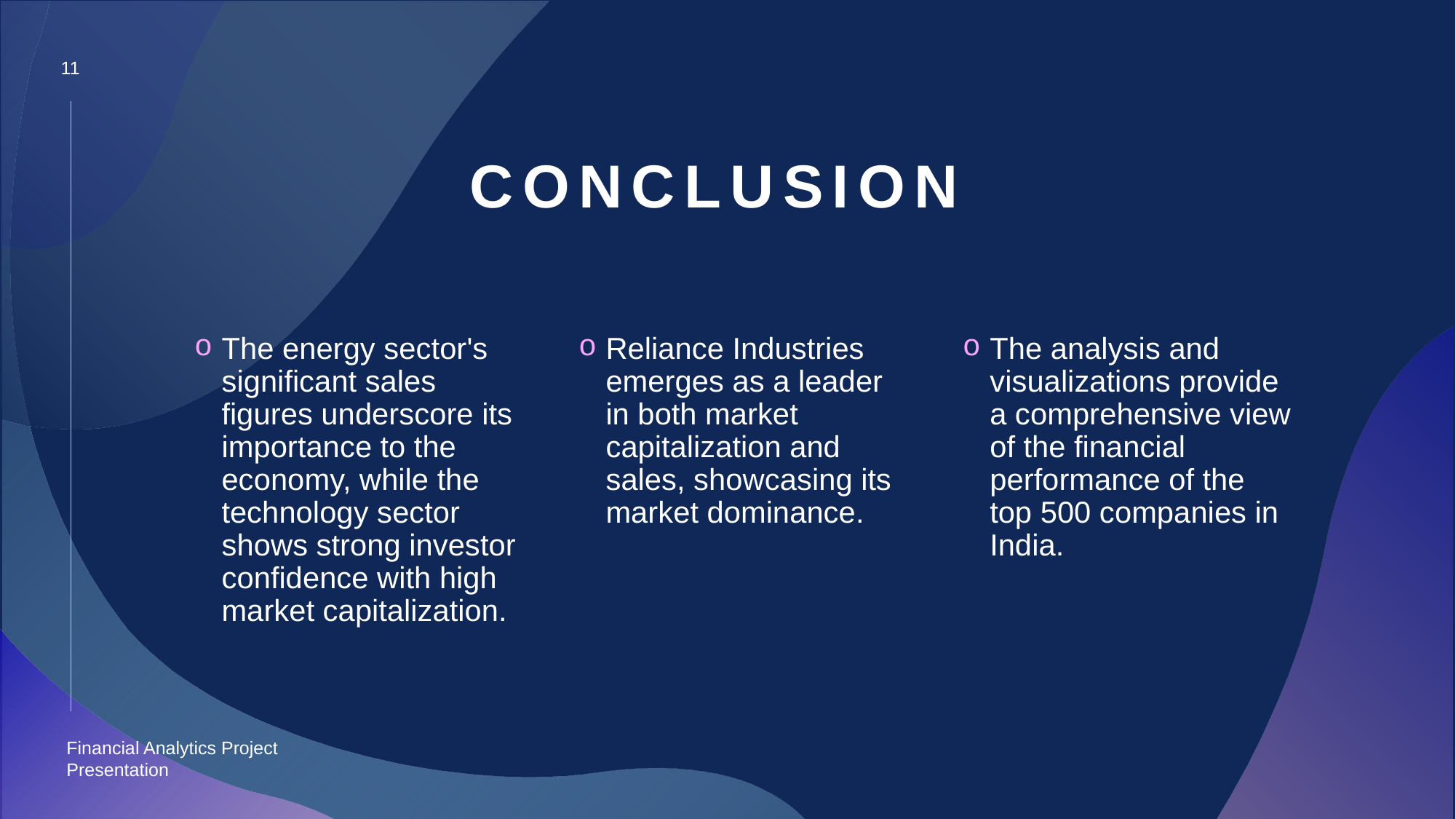

11
# Conclusion
The energy sector's significant sales figures underscore its importance to the economy, while the technology sector shows strong investor confidence with high market capitalization.
Reliance Industries emerges as a leader in both market capitalization and sales, showcasing its market dominance.
The analysis and visualizations provide a comprehensive view of the financial performance of the top 500 companies in India.
Financial Analytics Project Presentation